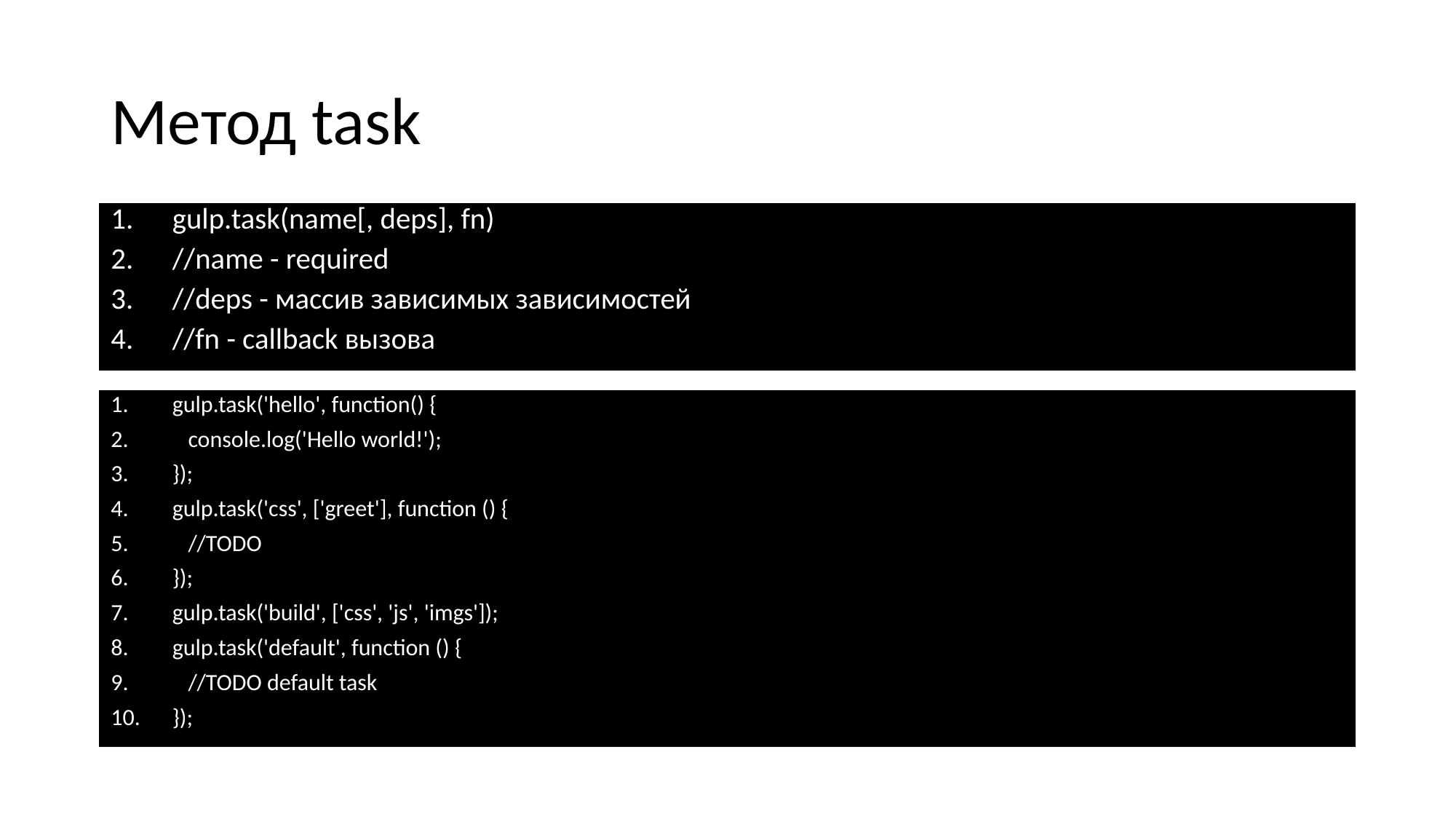

# Метод task
gulp.task(name[, deps], fn)
//name - required
//deps - массив зависимых зависимостей
//fn - callback вызова
gulp.task('hello', function() {
   console.log('Hello world!');
});
gulp.task('css', ['greet'], function () {
   //TODO
});
gulp.task('build', ['css', 'js', 'imgs']);
gulp.task('default', function () {
   //TODO default task
});